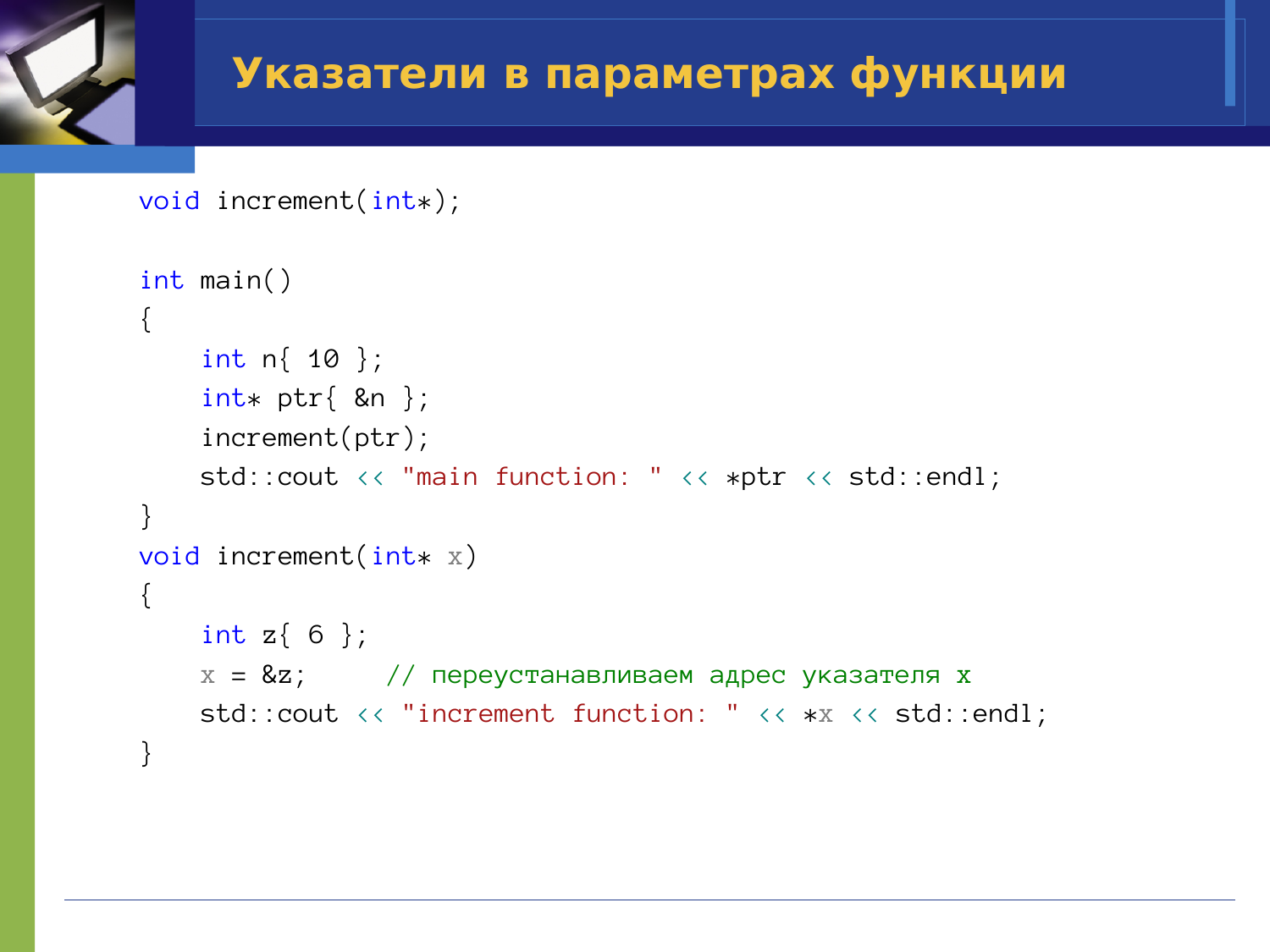

# Указатели в параметрах функции
void increment(int*);

int main()
{
    int n{ 10 };
    int* ptr{ &n };
    increment(ptr);
    std::cout << "main function: " << *ptr << std::endl;
}
void increment(int* x)
{
    int z{ 6 };
    x = &z;     // переустанавливаем адрес указателя x
    std::cout << "increment function: " << *x << std::endl;
}